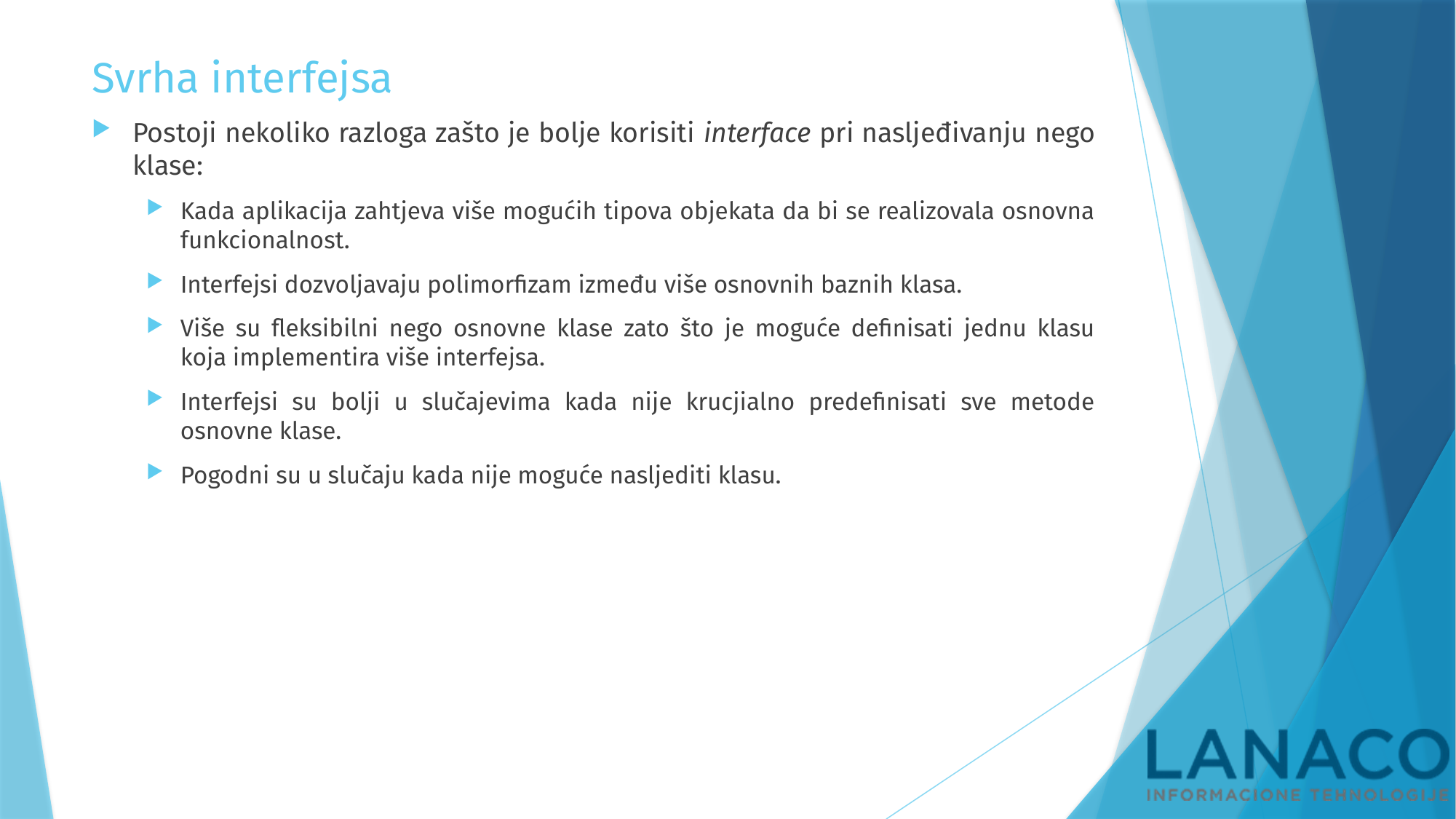

# Svrha interfejsa
Postoji nekoliko razloga zašto je bolje korisiti interface pri nasljeđivanju nego klase:
Kada aplikacija zahtjeva više mogućih tipova objekata da bi se realizovala osnovna funkcionalnost.
Interfejsi dozvoljavaju polimorfizam između više osnovnih baznih klasa.
Više su fleksibilni nego osnovne klase zato što je moguće definisati jednu klasu koja implementira više interfejsa.
Interfejsi su bolji u slučajevima kada nije krucjialno predefinisati sve metode osnovne klase.
Pogodni su u slučaju kada nije moguće nasljediti klasu.